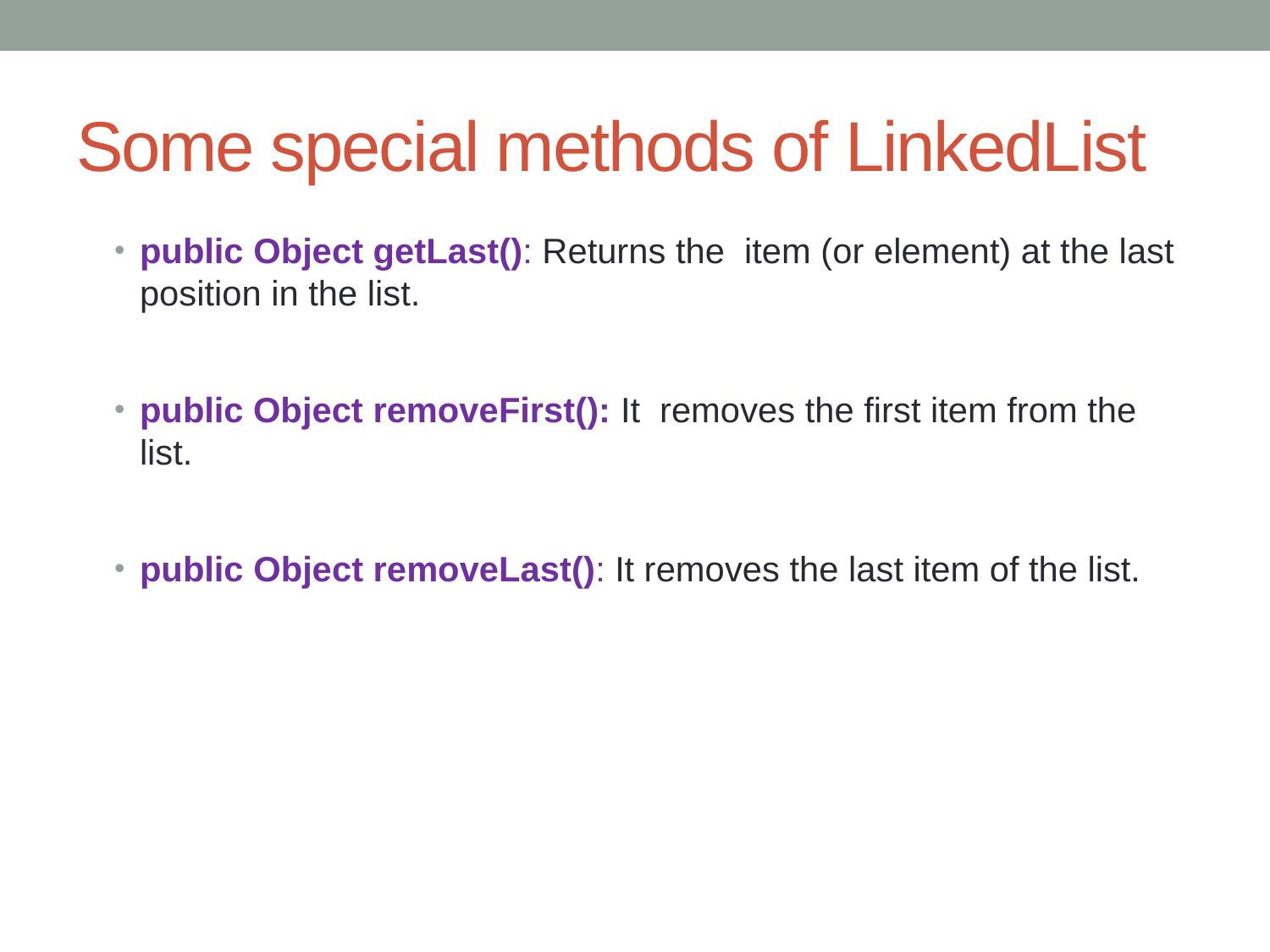

# Some special methods of LinkedList
public Object getLast(): Returns the  item (or element) at the last position in the list.

public Object removeFirst(): It  removes the first item from the list.

public Object removeLast(): It removes the last item of the list.